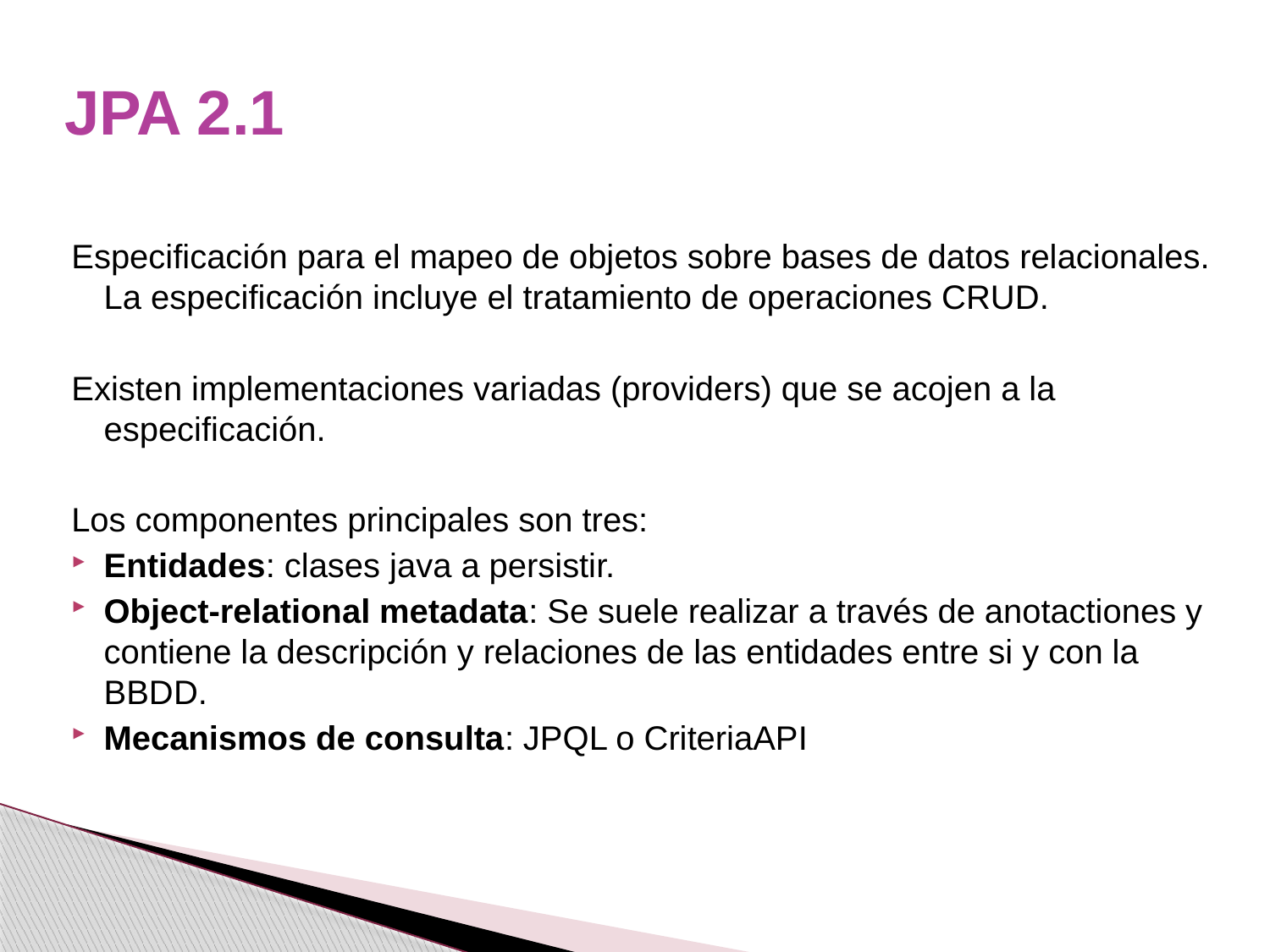

JPA 2.1
Especificación para el mapeo de objetos sobre bases de datos relacionales. La especificación incluye el tratamiento de operaciones CRUD.

Existen implementaciones variadas (providers) que se acojen a la especificación.

Los componentes principales son tres:
Entidades: clases java a persistir.
Object-relational metadata: Se suele realizar a través de anotactiones y contiene la descripción y relaciones de las entidades entre si y con la BBDD.
Mecanismos de consulta: JPQL o CriteriaAPI